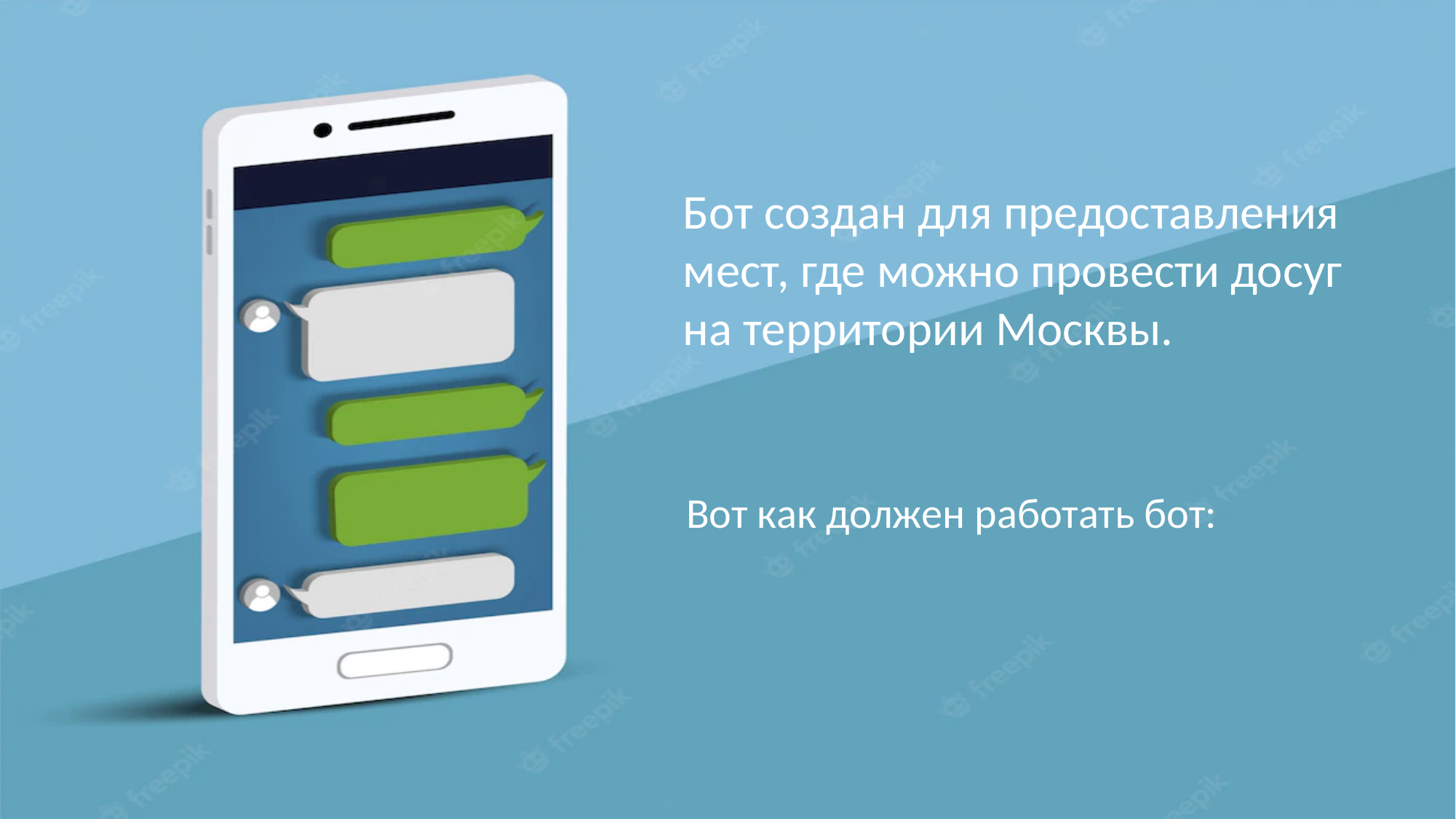

Бот создан для предоставления мест, где можно провести досуг на территории Москвы.

Вот как должен работать бот: